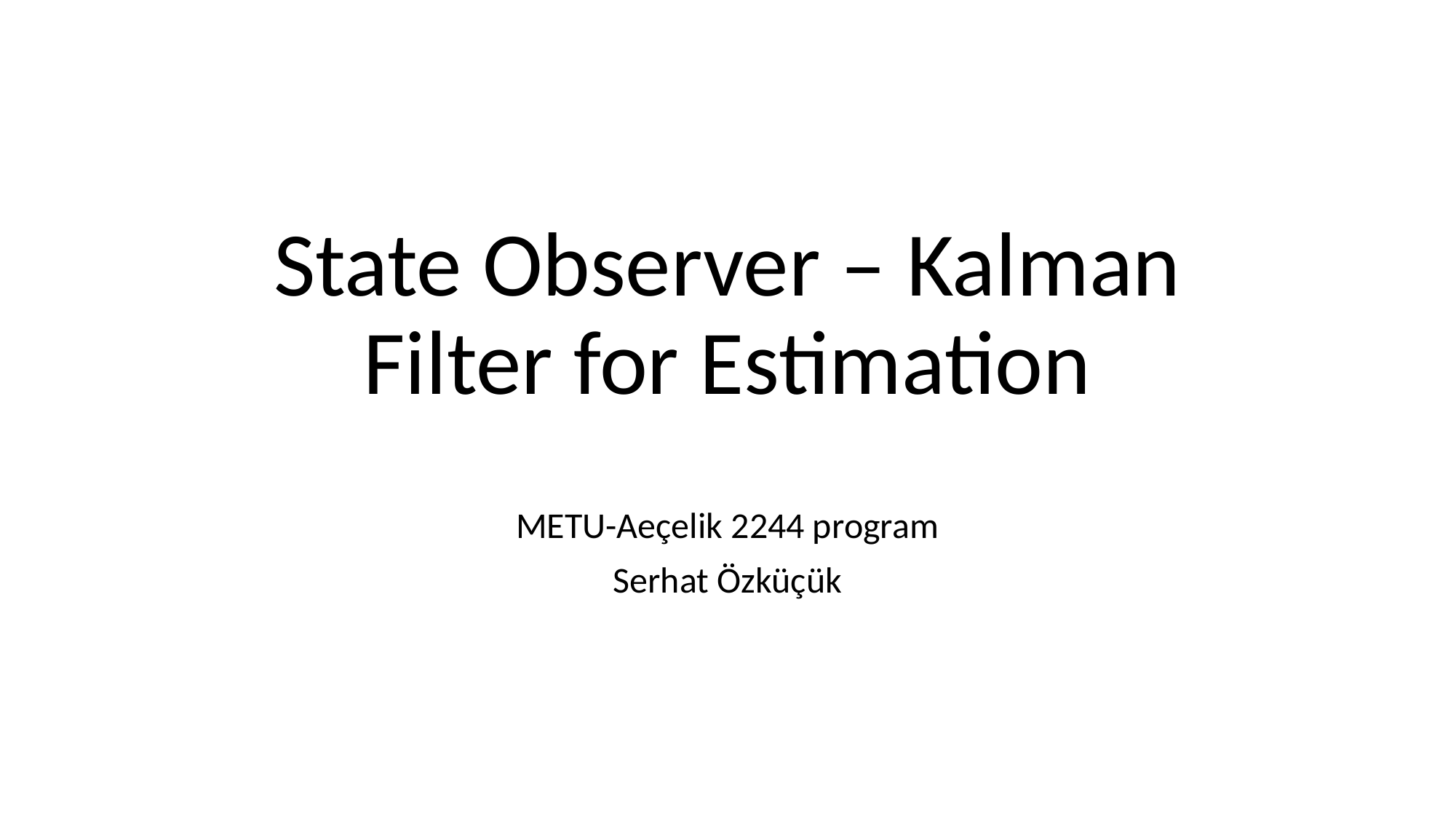

# State Observer – Kalman Filter for Estimation
METU-Aeçelik 2244 program
Serhat Özküçük